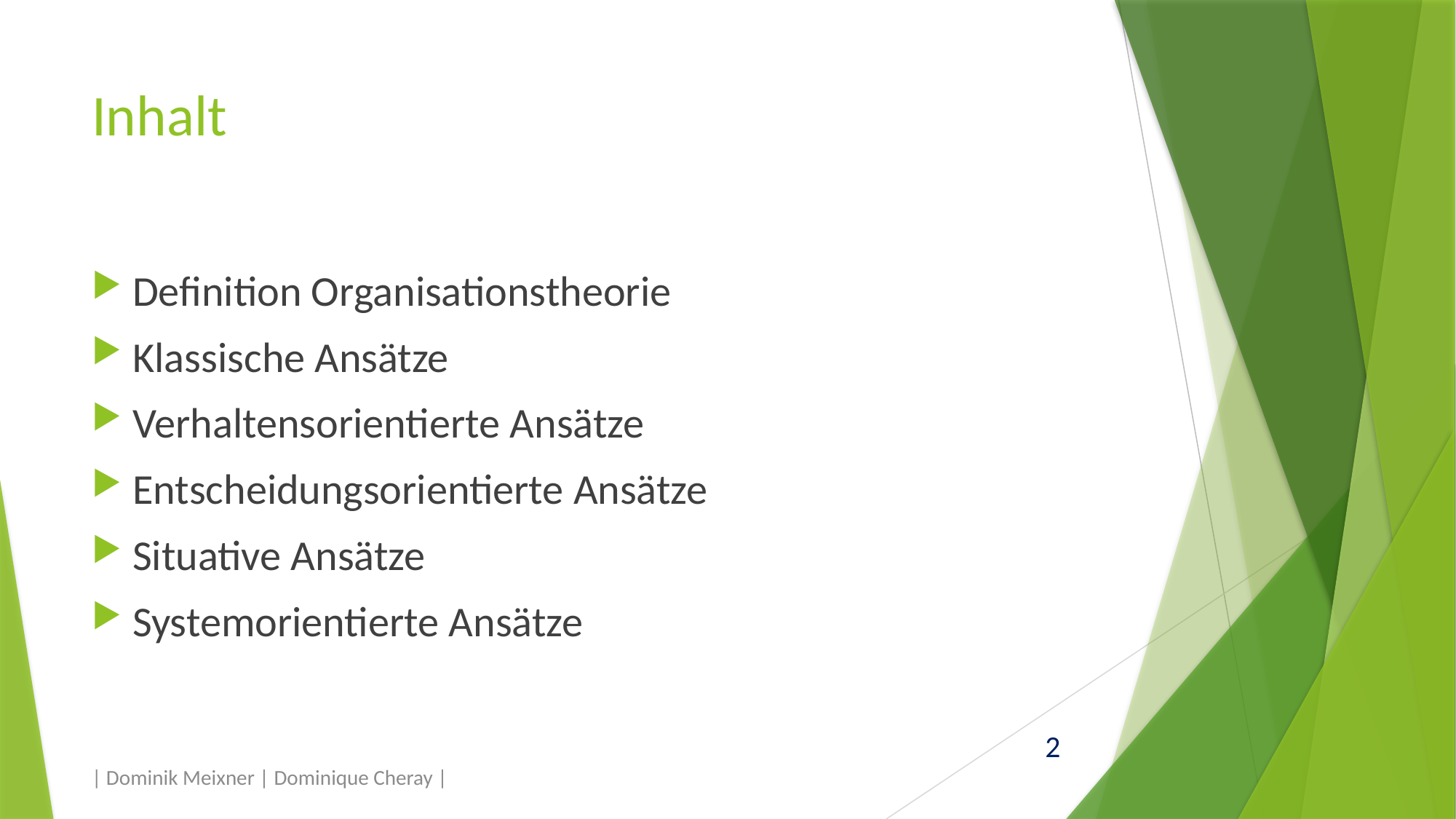

# Inhalt
Definition Organisationstheorie
Klassische Ansätze
Verhaltensorientierte Ansätze
Entscheidungsorientierte Ansätze
Situative Ansätze
Systemorientierte Ansätze
| Dominik Meixner | Dominique Cheray |